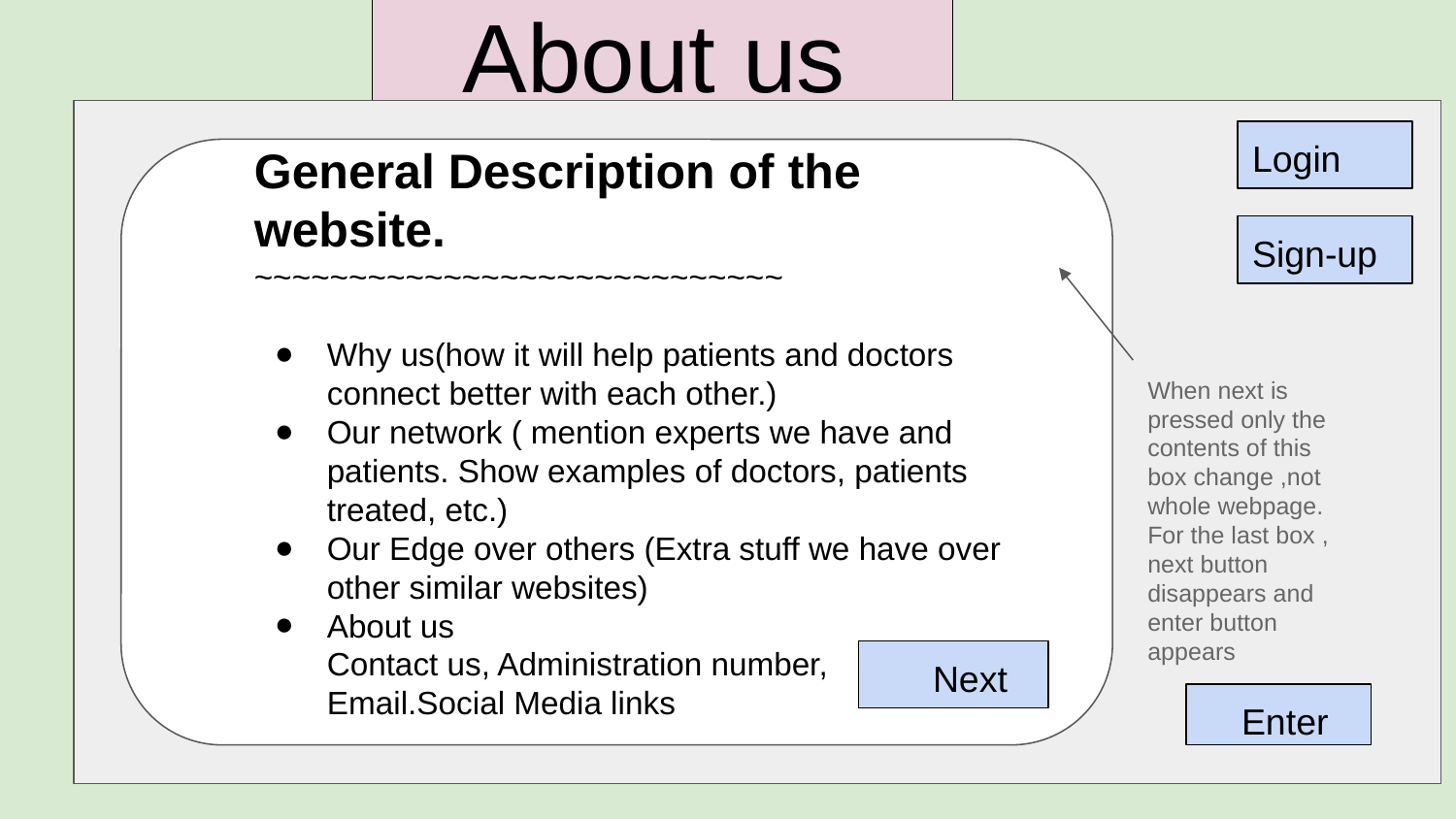

About us

Login
General Description of the website.
~~~~~~~~~~~~~~~~~~~~~~~~~~~~

Why us(how it will help patients and doctors connect better with each other.)
Our network ( mention experts we have and patients. Show examples of doctors, patients treated, etc.)
Our Edge over others (Extra stuff we have over other similar websites)
About us
Contact us, Administration number, Email.Social Media links

Sign-up
When next is pressed only the contents of this box change ,not whole webpage.
For the last box , next button disappears and enter button appears
      Next
    Enter